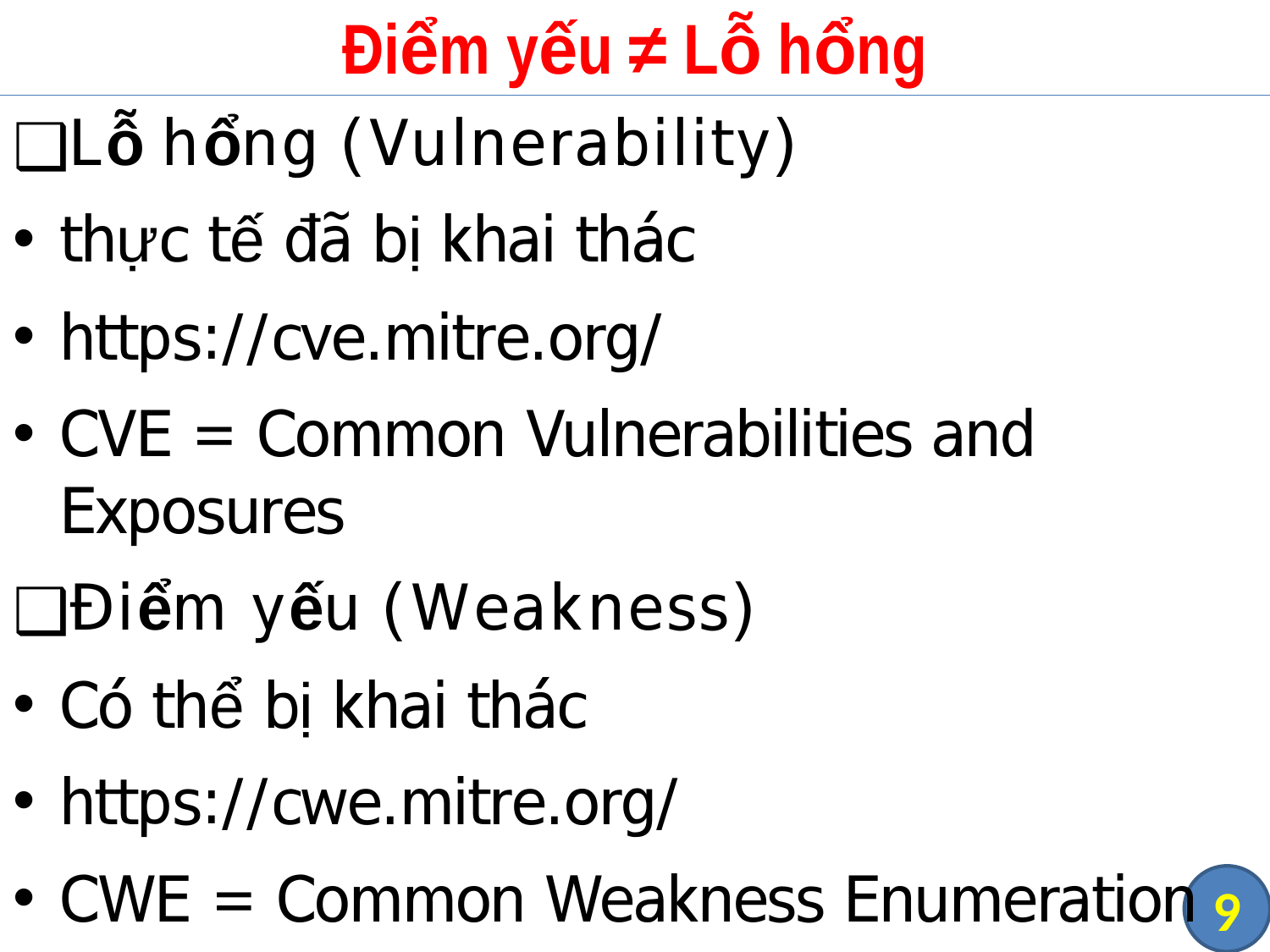

# Điểm yếu ≠ Lỗ hổng
Lỗ hổng (Vulnerability)
thực tế đã bị khai thác
https://cve.mitre.org/
CVE = Common Vulnerabilities and Exposures
Điểm yếu (Weakness)
Có thể bị khai thác
https://cwe.mitre.org/
CWE = Common Weakness Enumeration
9